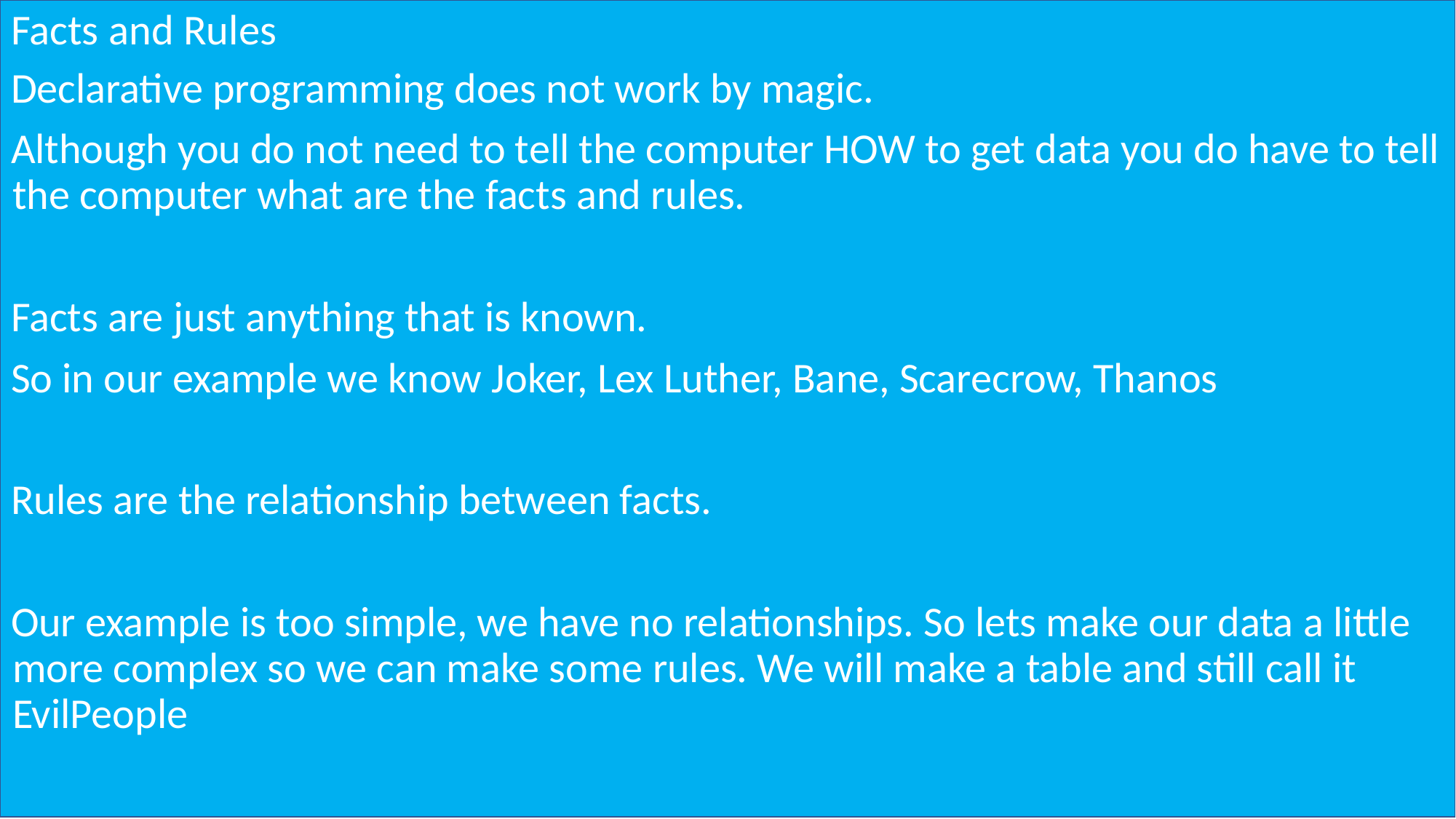

# Facts and Rules
Declarative programming does not work by magic.
Although you do not need to tell the computer HOW to get data you do have to tell the computer what are the facts and rules.

Facts are just anything that is known.
So in our example we know Joker, Lex Luther, Bane, Scarecrow, Thanos

Rules are the relationship between facts.

Our example is too simple, we have no relationships. So lets make our data a little more complex so we can make some rules. We will make a table and still call it EvilPeople